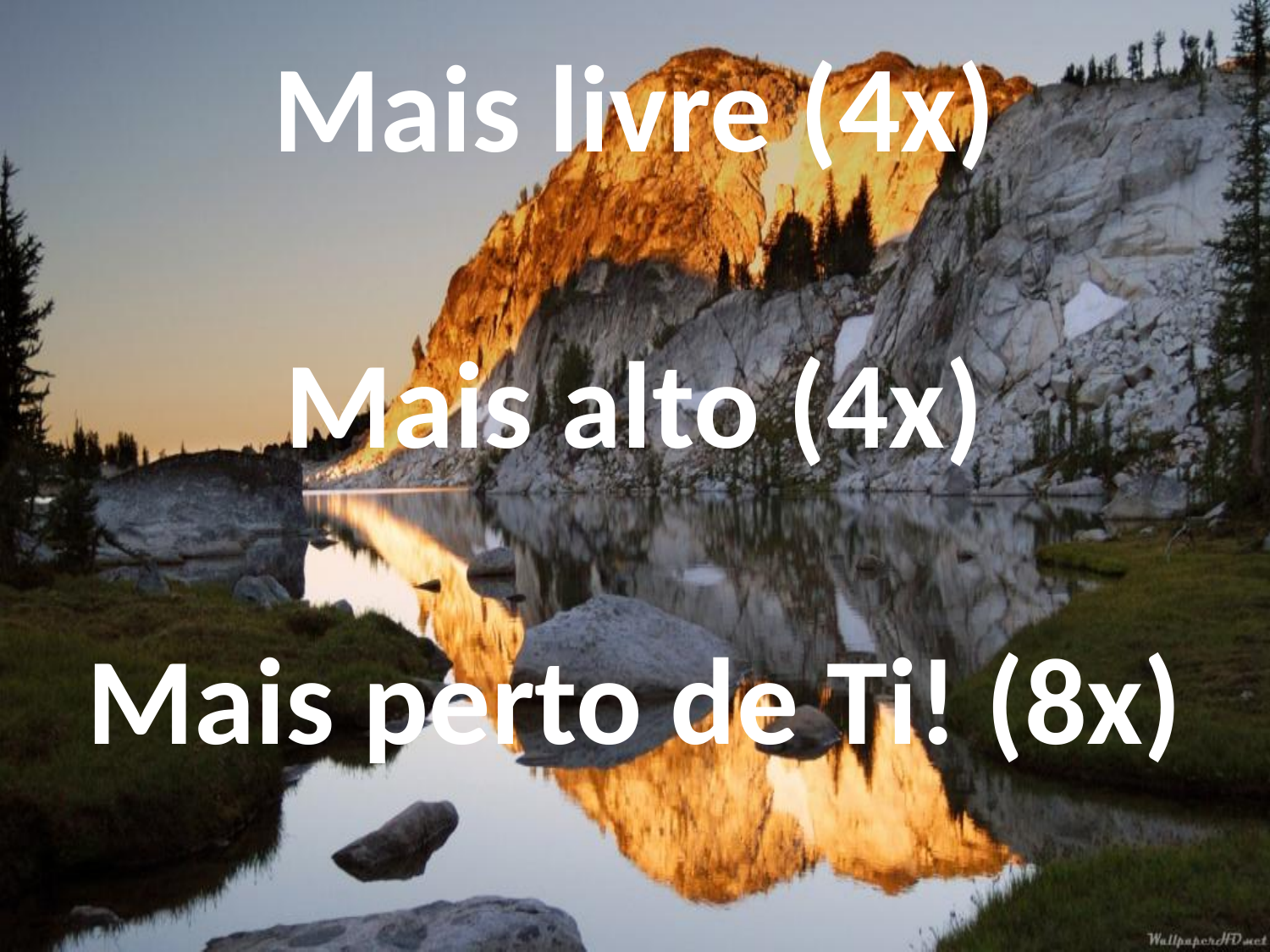

Mais livre (4x)

Mais alto (4x)
Mais perto de Ti! (8x)